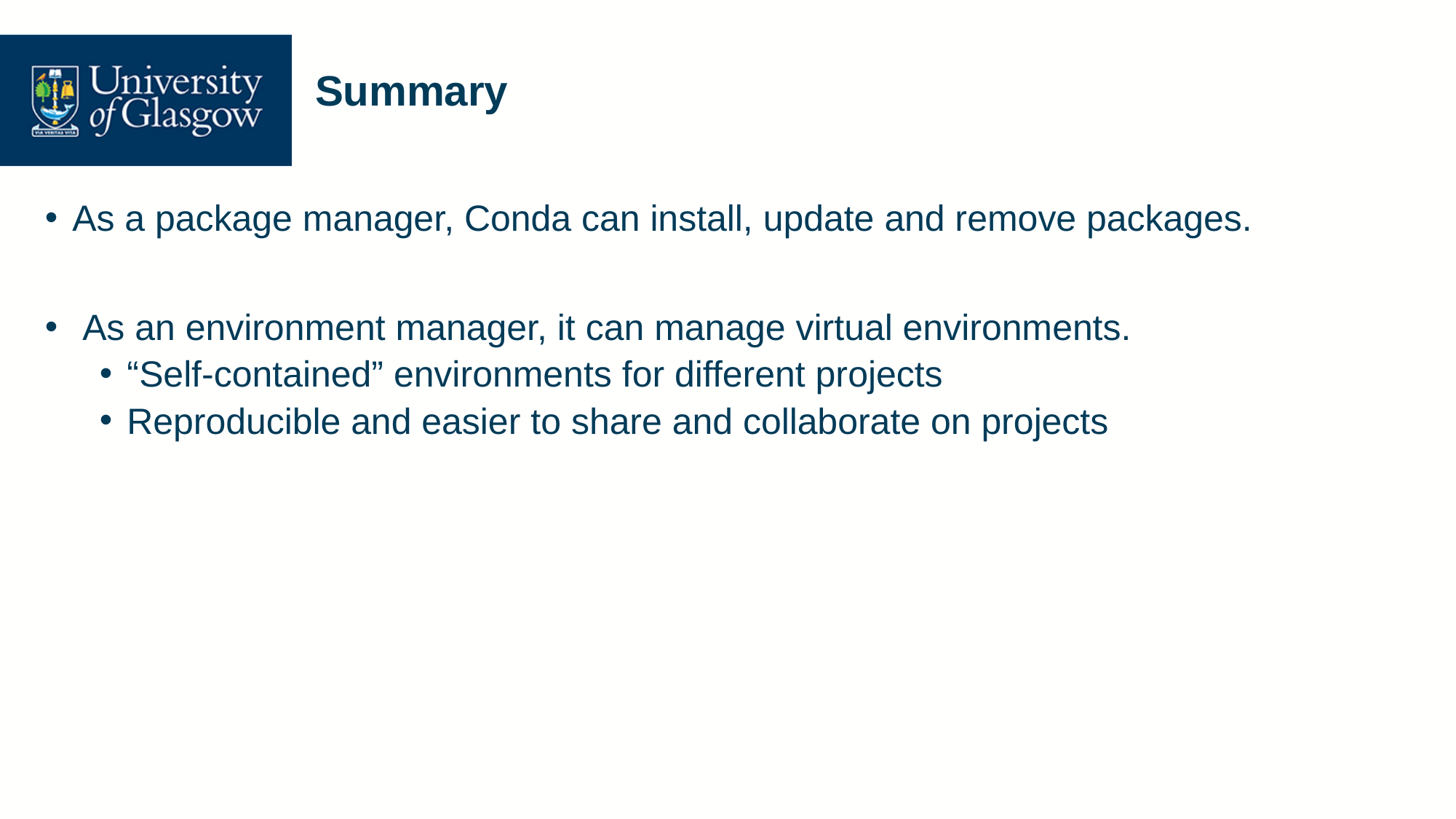

# Summary
As a package manager, Conda can install, update and remove packages.

 As an environment manager, it can manage virtual environments.
“Self-contained” environments for different projects
Reproducible and easier to share and collaborate on projects